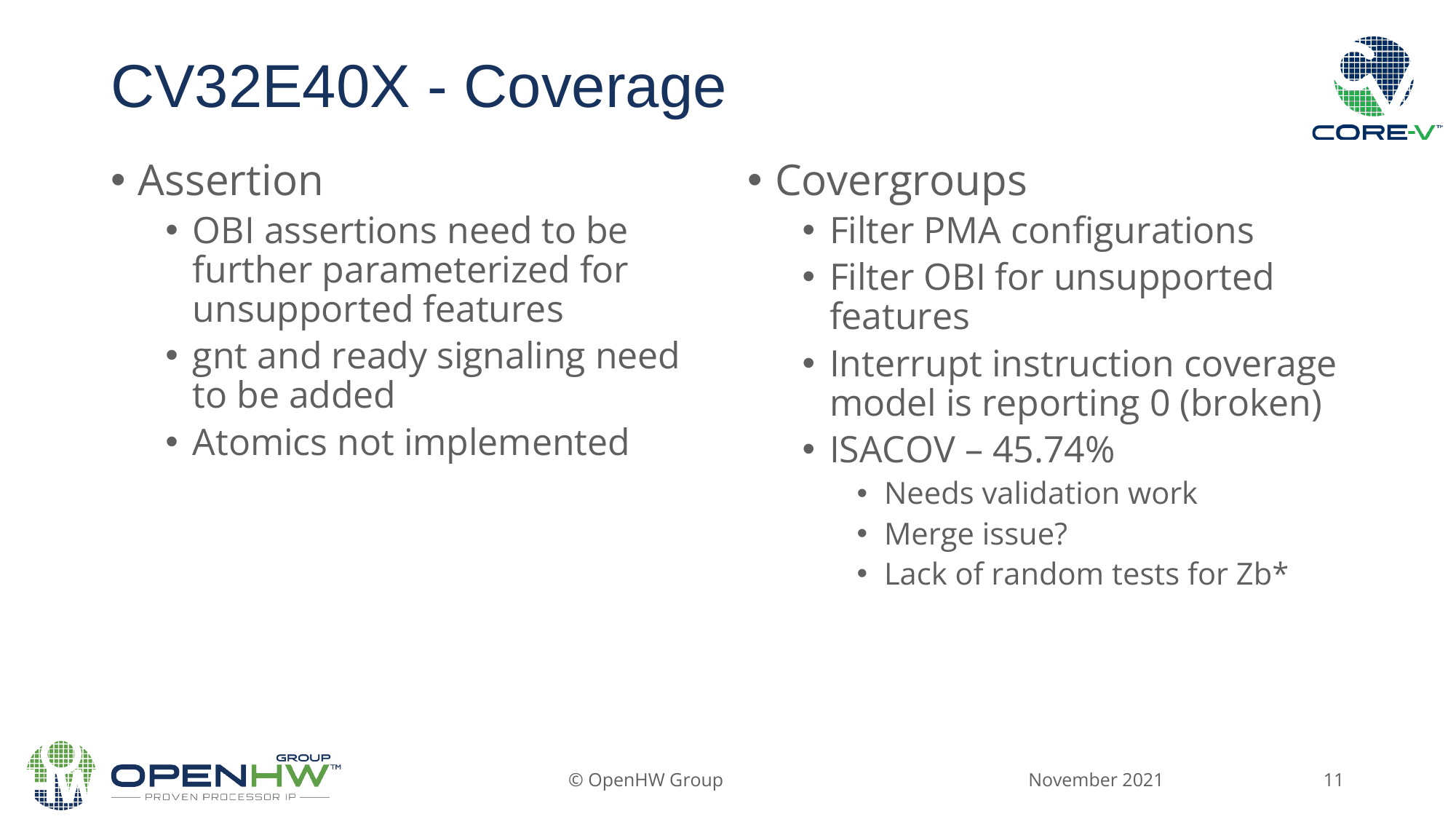

# CV32E40X - Coverage
Assertion
OBI assertions need to be further parameterized for unsupported features
gnt and ready signaling need to be added
Atomics not implemented

Covergroups
Filter PMA configurations
Filter OBI for unsupported features
Interrupt instruction coverage model is reporting 0 (broken)
ISACOV – 45.74%
Needs validation work
Merge issue?
Lack of random tests for Zb*
November 2021
© OpenHW Group
11